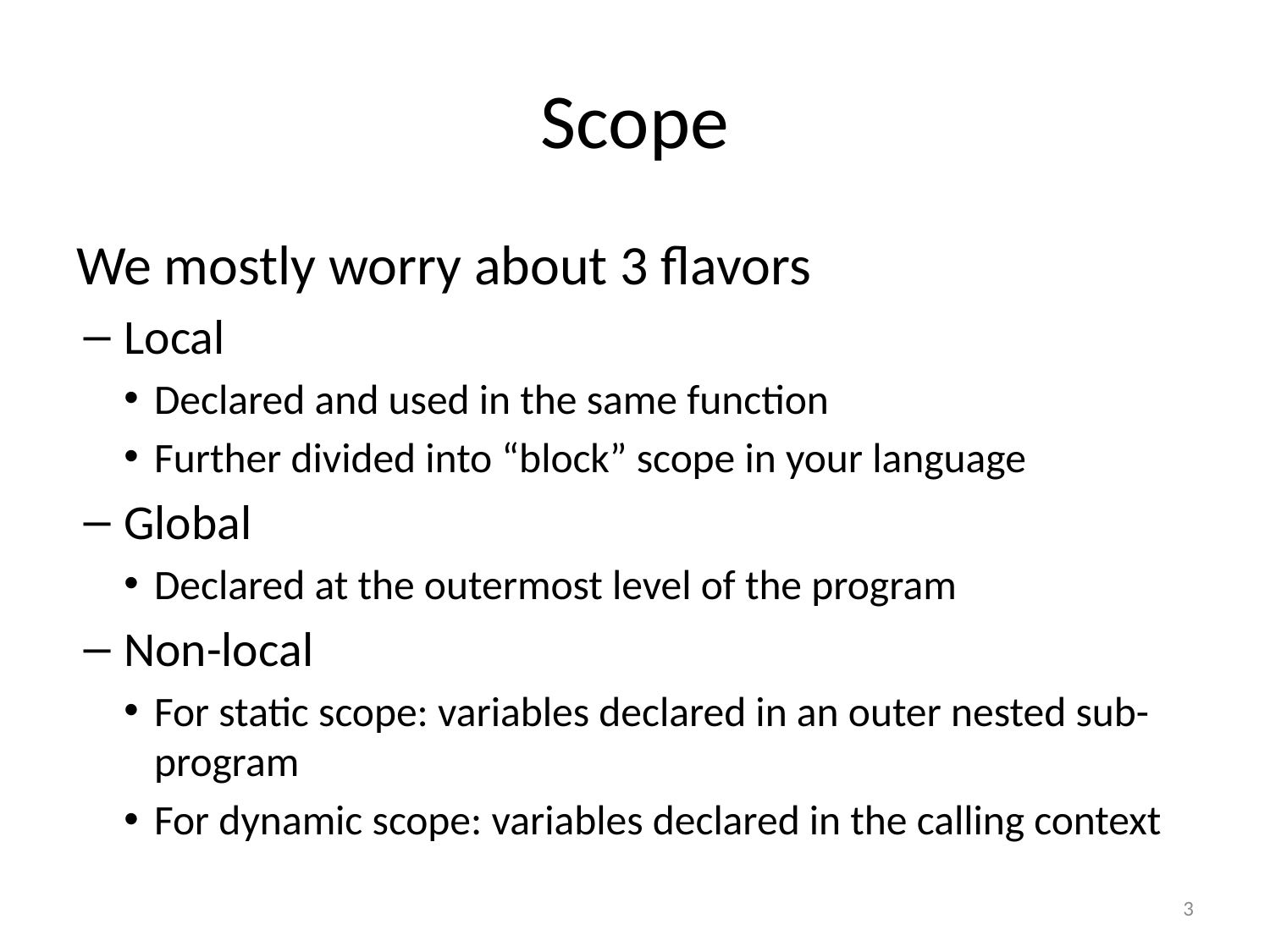

# Scope
We mostly worry about 3 flavors
Local
Declared and used in the same function
Further divided into “block” scope in your language
Global
Declared at the outermost level of the program
Non-local
For static scope: variables declared in an outer nested sub-program
For dynamic scope: variables declared in the calling context
3